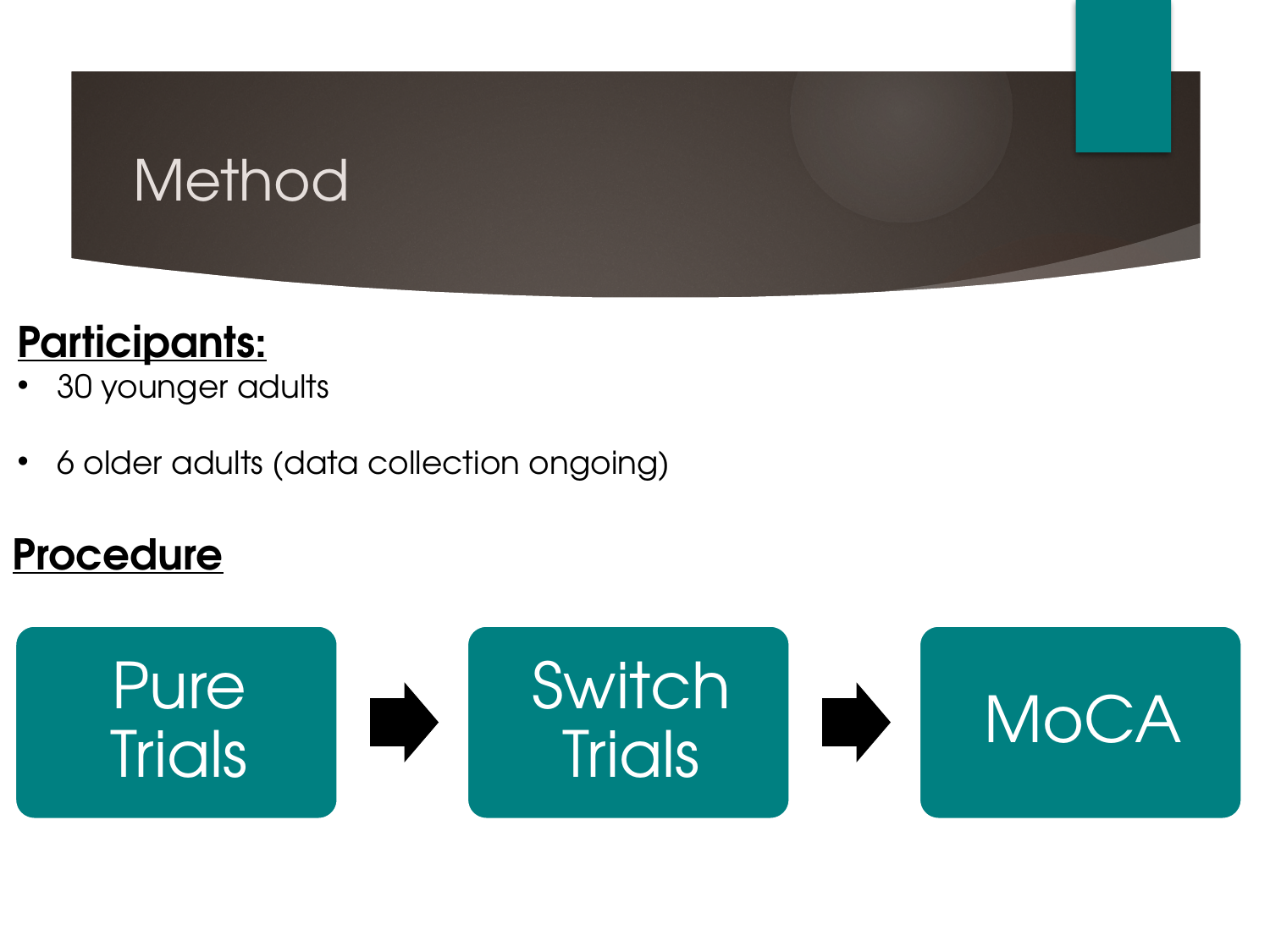

# Method
Participants:
30 younger adults

6 older adults (data collection ongoing)
Pure Trials

Switch Trials

MoCA
Procedure